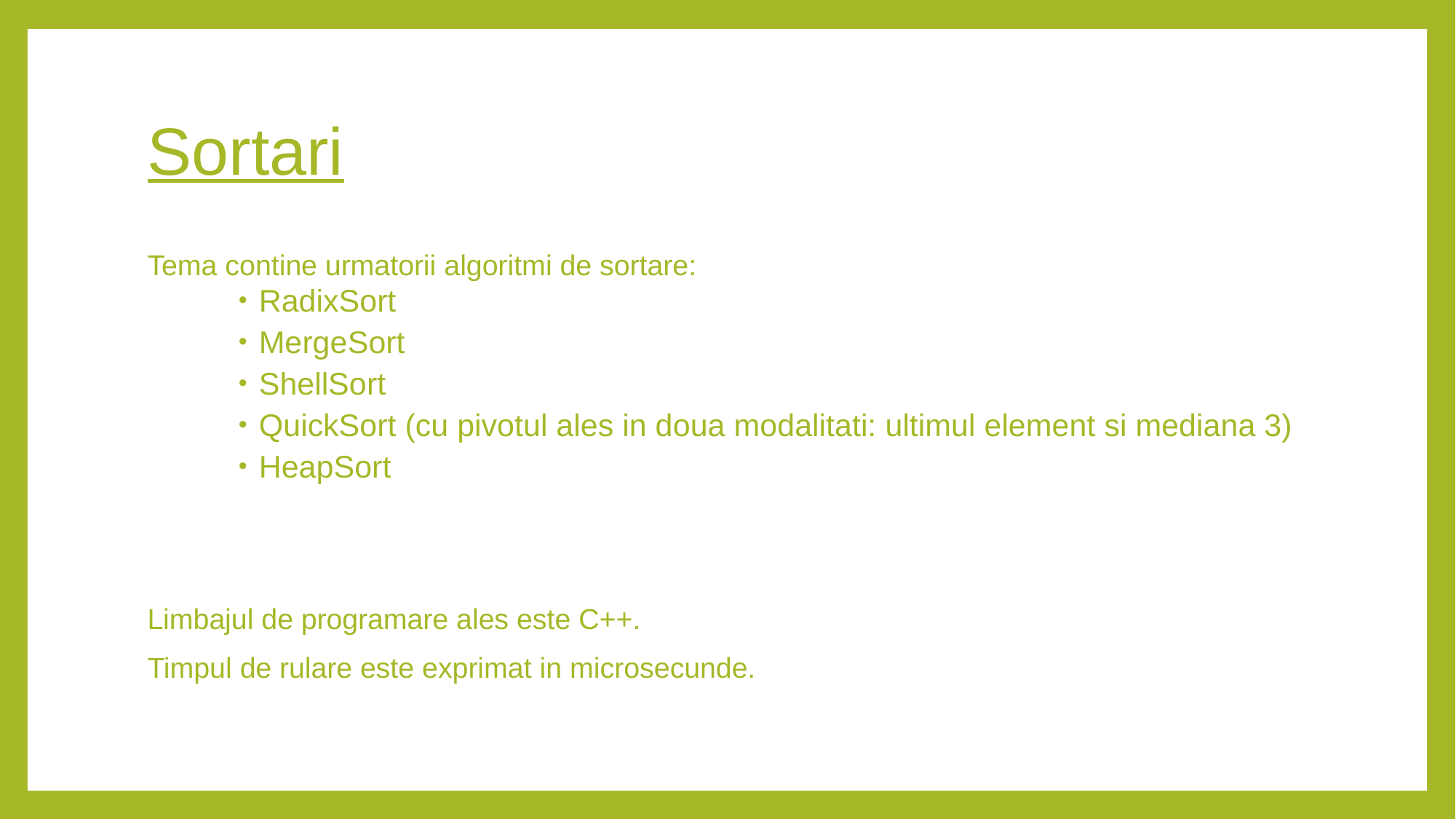

# Sortari
Tema contine urmatorii algoritmi de sortare:
RadixSort
MergeSort
ShellSort
QuickSort (cu pivotul ales in doua modalitati: ultimul element si mediana 3)
HeapSort

Limbajul de programare ales este C++.
Timpul de rulare este exprimat in microsecunde.